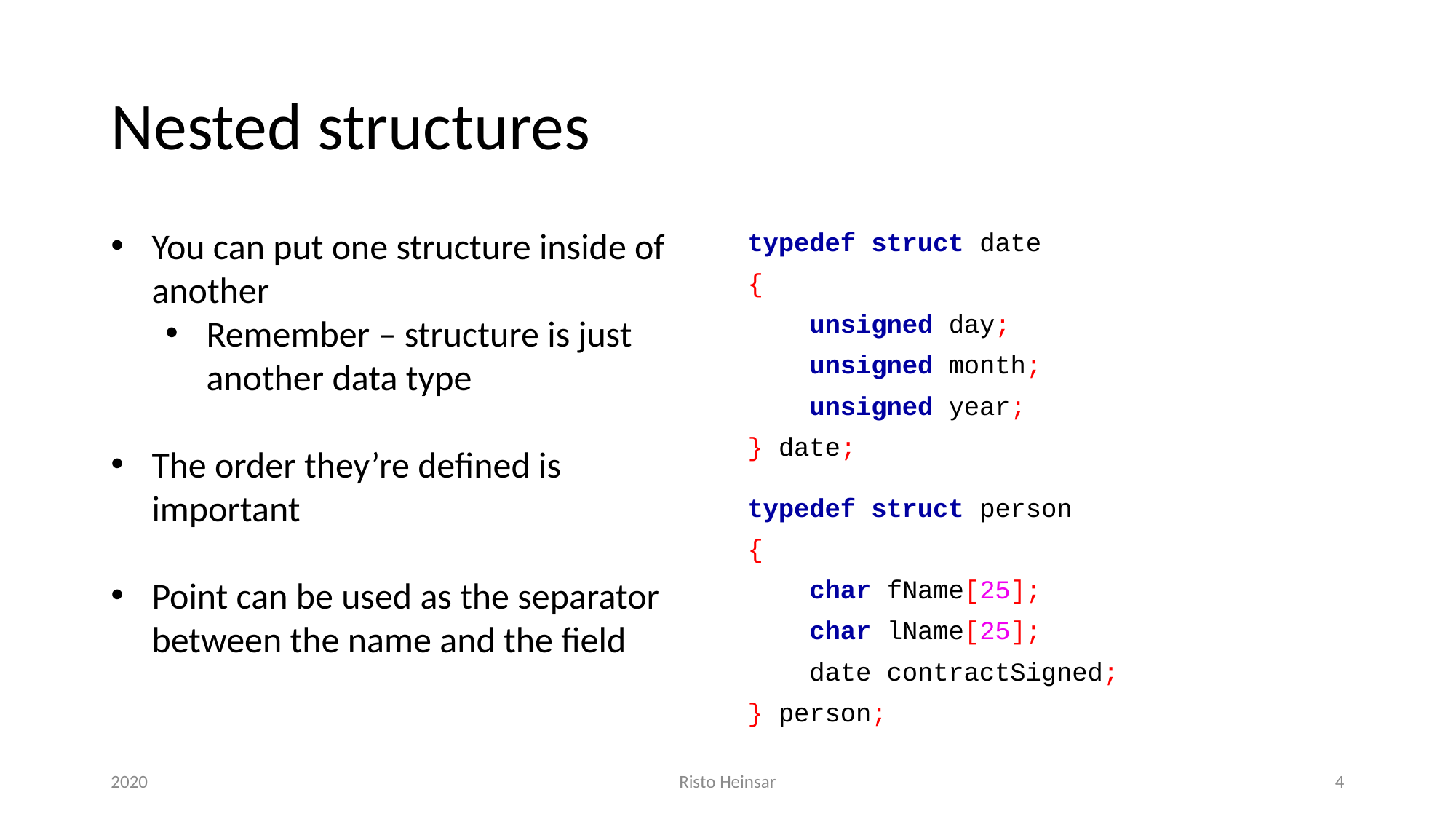

# Nested structures
You can put one structure inside of another
Remember – structure is just another data type

The order they’re defined is important

Point can be used as the separator between the name and the field
typedef struct date
{
    unsigned day;
    unsigned month;
    unsigned year;
} date;

typedef struct person
{
    char fName[25];
    char lName[25];
    date contractSigned;
} person;
2020
Risto Heinsar
4